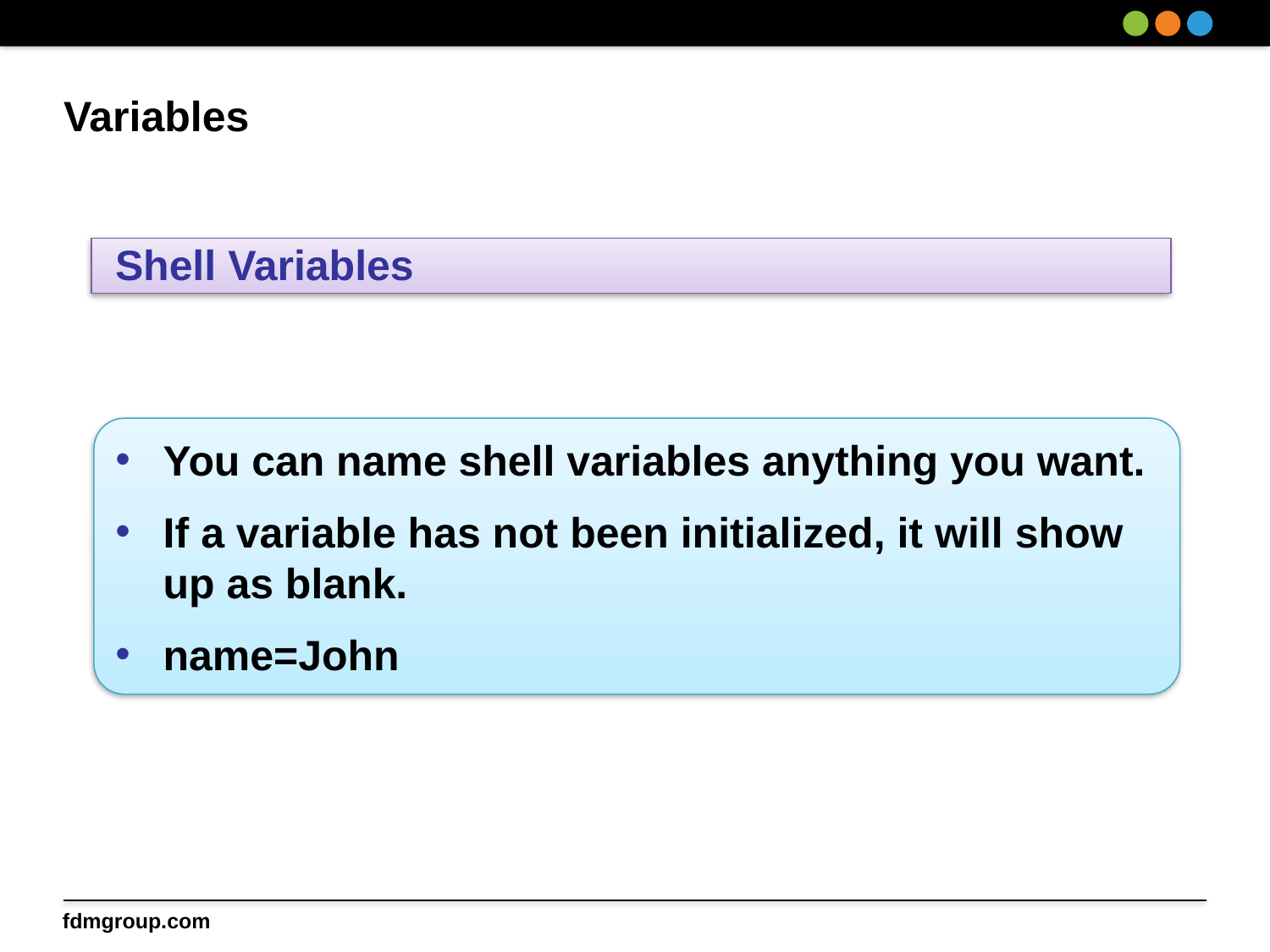

# Variables
  Shell Variables
You can name shell variables anything you want.
If a variable has not been initialized, it will show up as blank.
name=John